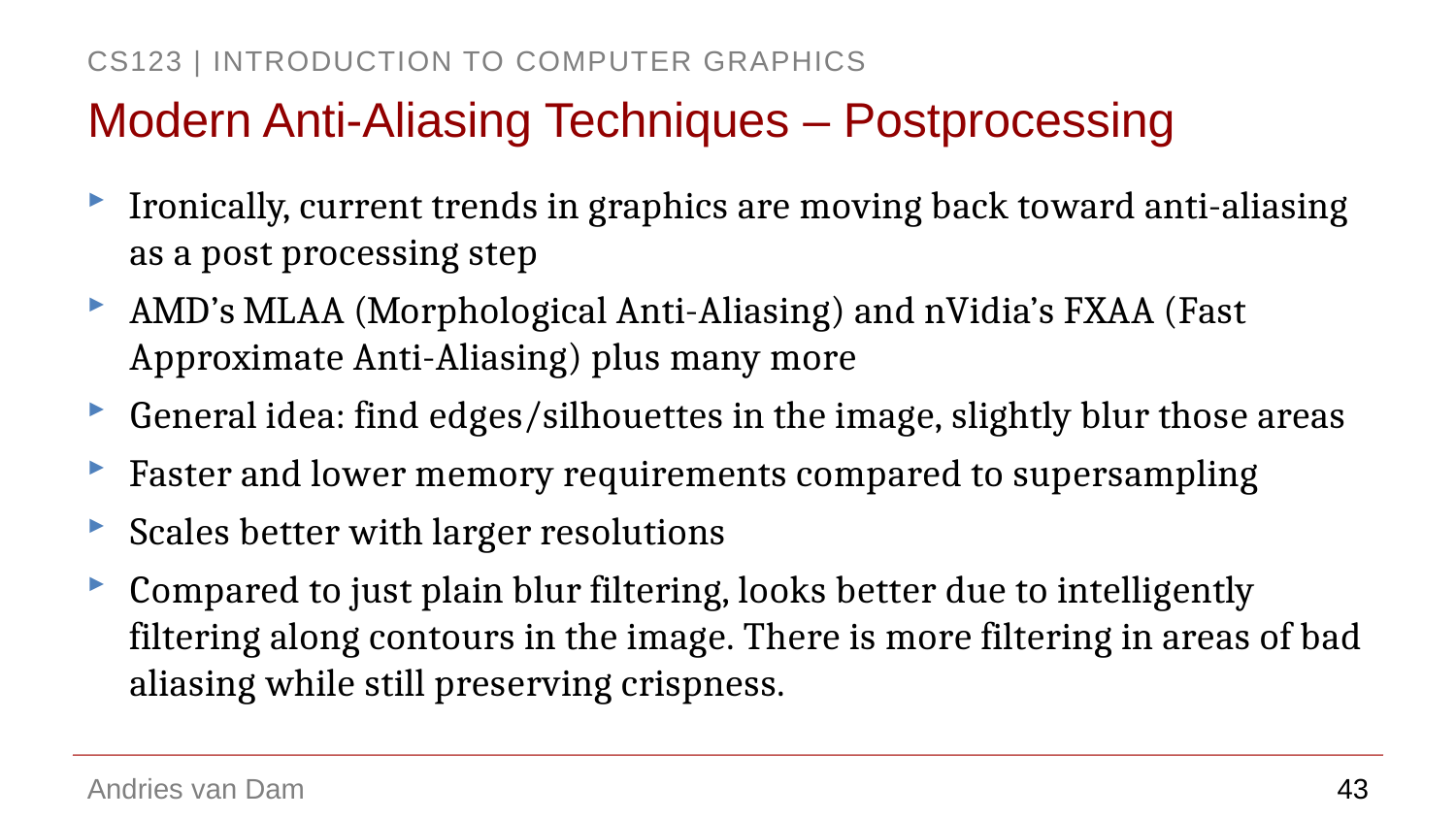

# Modern Anti-Aliasing Techniques – Postprocessing
Ironically, current trends in graphics are moving back toward anti-aliasing as a post processing step
AMD’s MLAA (Morphological Anti-Aliasing) and nVidia’s FXAA (Fast Approximate Anti-Aliasing) plus many more
General idea: find edges/silhouettes in the image, slightly blur those areas
Faster and lower memory requirements compared to supersampling
Scales better with larger resolutions
Compared to just plain blur filtering, looks better due to intelligently filtering along contours in the image. There is more filtering in areas of bad aliasing while still preserving crispness.
43